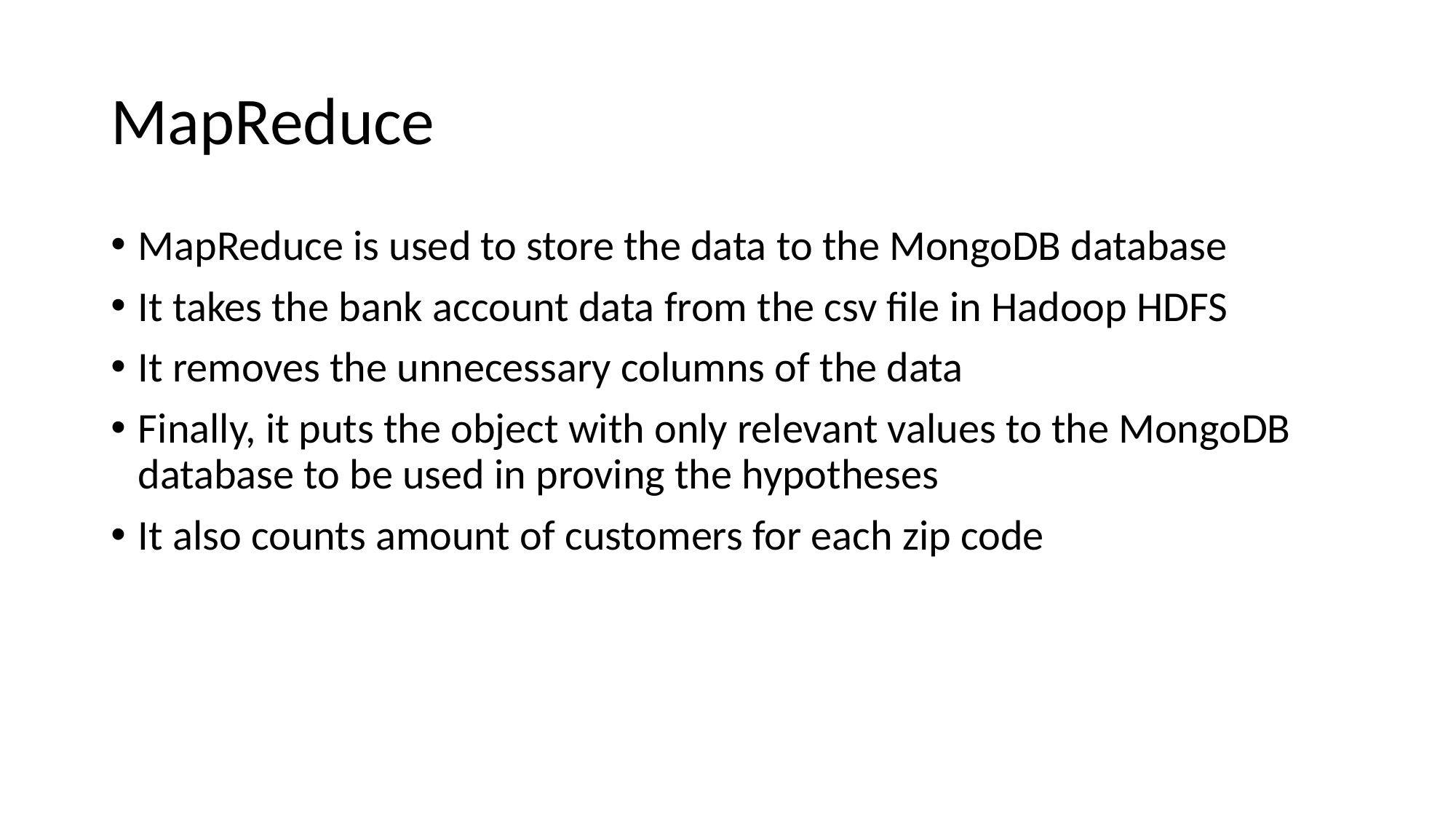

# MapReduce
MapReduce is used to store the data to the MongoDB database
It takes the bank account data from the csv file in Hadoop HDFS
It removes the unnecessary columns of the data
Finally, it puts the object with only relevant values to the MongoDB database to be used in proving the hypotheses
It also counts amount of customers for each zip code